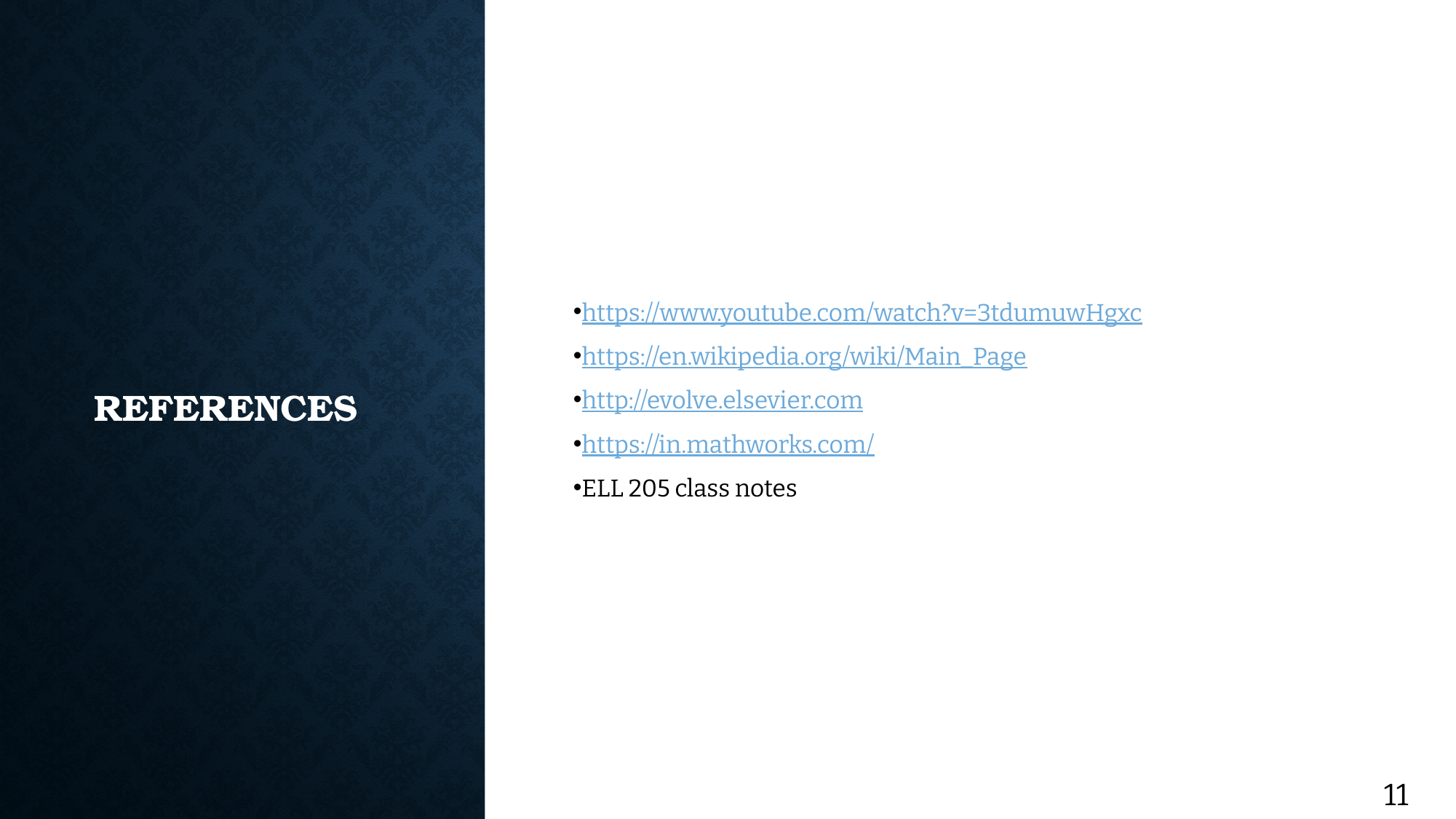

# REFERENCES
https://www.youtube.com/watch?v=3tdumuwHgxc
https://en.wikipedia.org/wiki/Main_Page
http://evolve.elsevier.com
https://in.mathworks.com/
ELL 205 class notes

 11